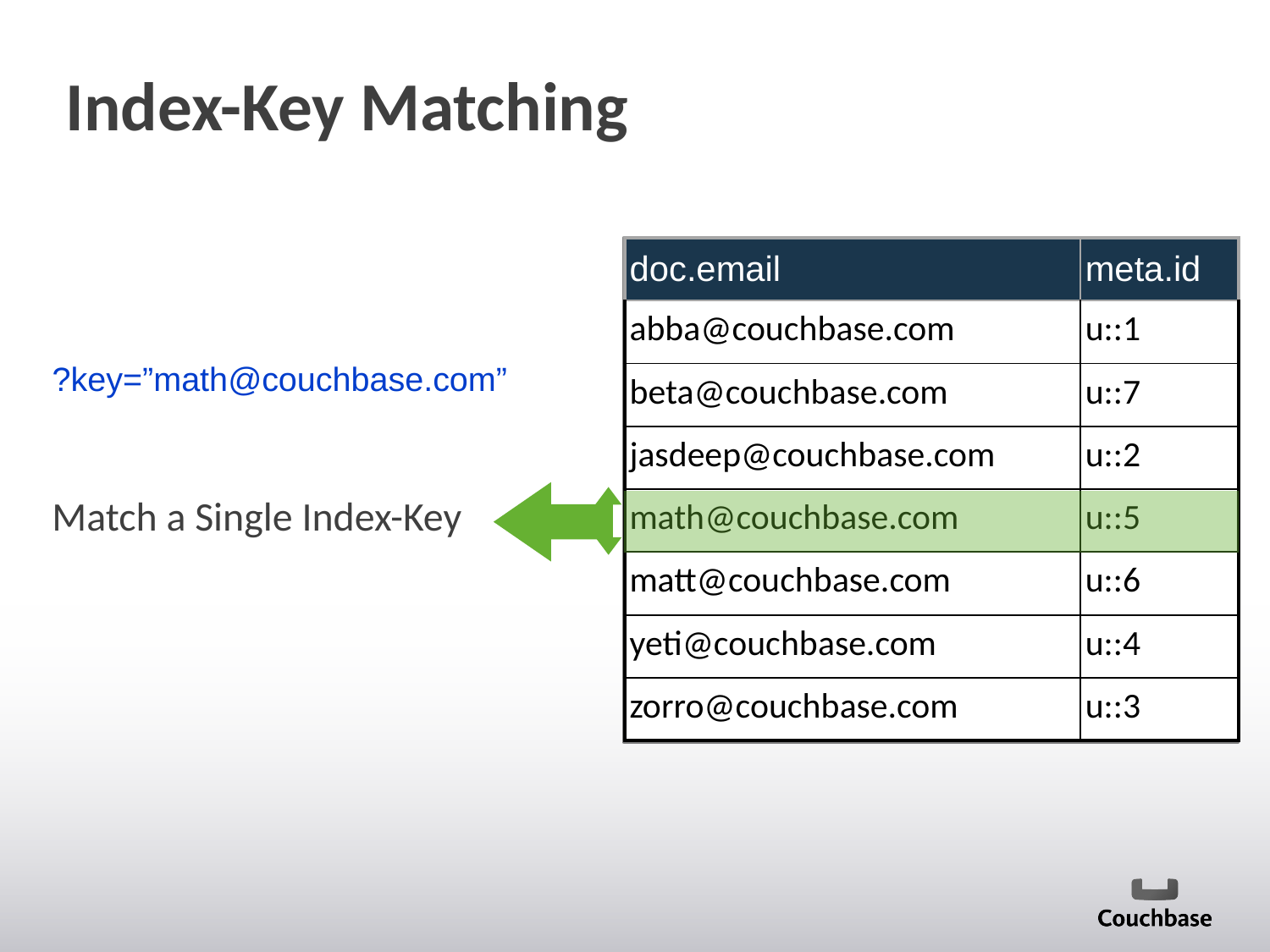

Index-Key Matching
| doc.email | meta.id |
| --- | --- |
| abba@couchbase.com | u::1 |
| beta@couchbase.com | u::7 |
| jasdeep@couchbase.com | u::2 |
| math@couchbase.com | u::5 |
| matt@couchbase.com | u::6 |
| yeti@couchbase.com | u::4 |
| zorro@couchbase.com | u::3 |

?key=”math@couchbase.com”

Match a Single Index-Key